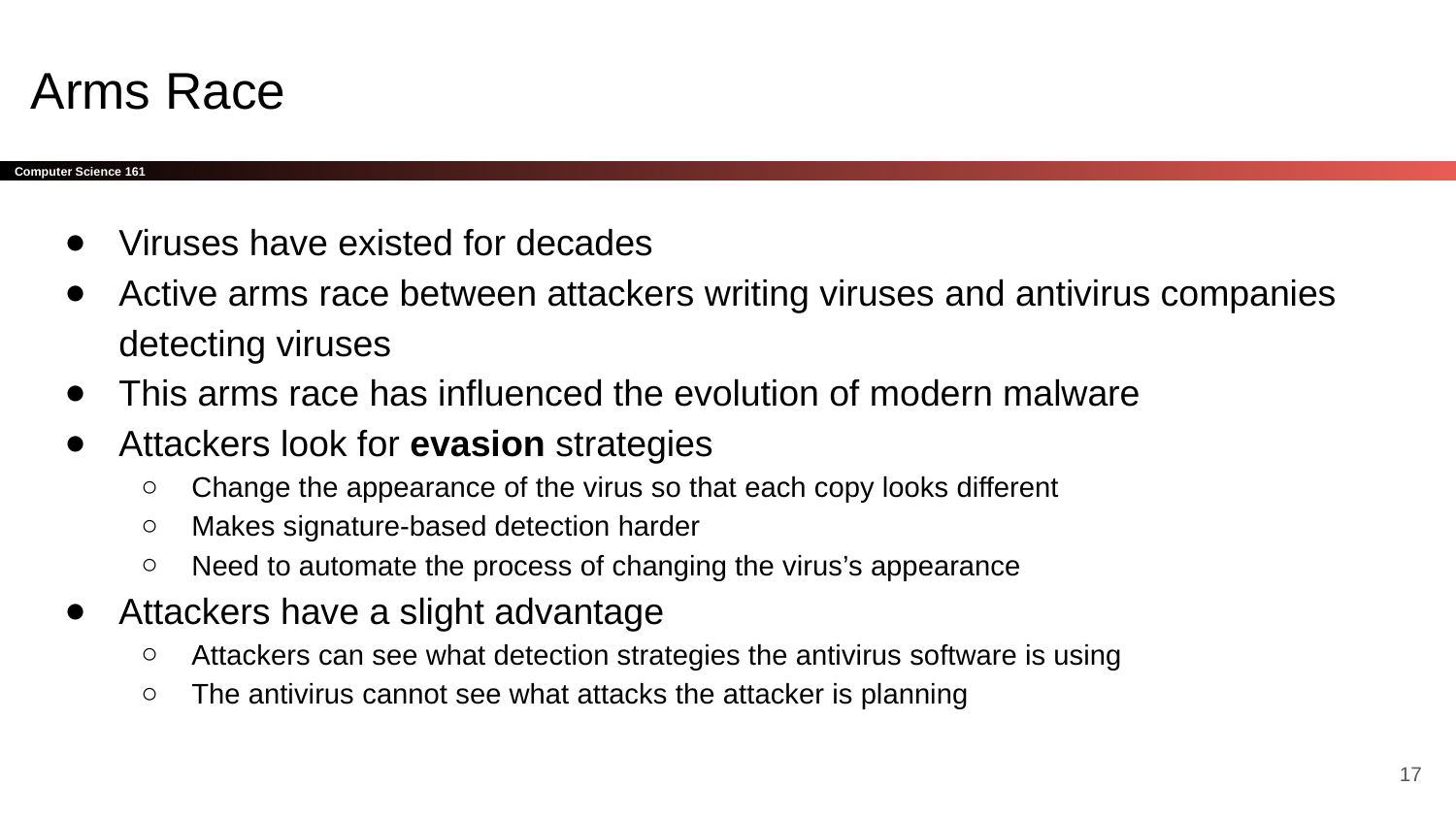

# Arms Race
Viruses have existed for decades
Active arms race between attackers writing viruses and antivirus companies detecting viruses
This arms race has influenced the evolution of modern malware
Attackers look for evasion strategies
Change the appearance of the virus so that each copy looks different
Makes signature-based detection harder
Need to automate the process of changing the virus’s appearance
Attackers have a slight advantage
Attackers can see what detection strategies the antivirus software is using
The antivirus cannot see what attacks the attacker is planning
17